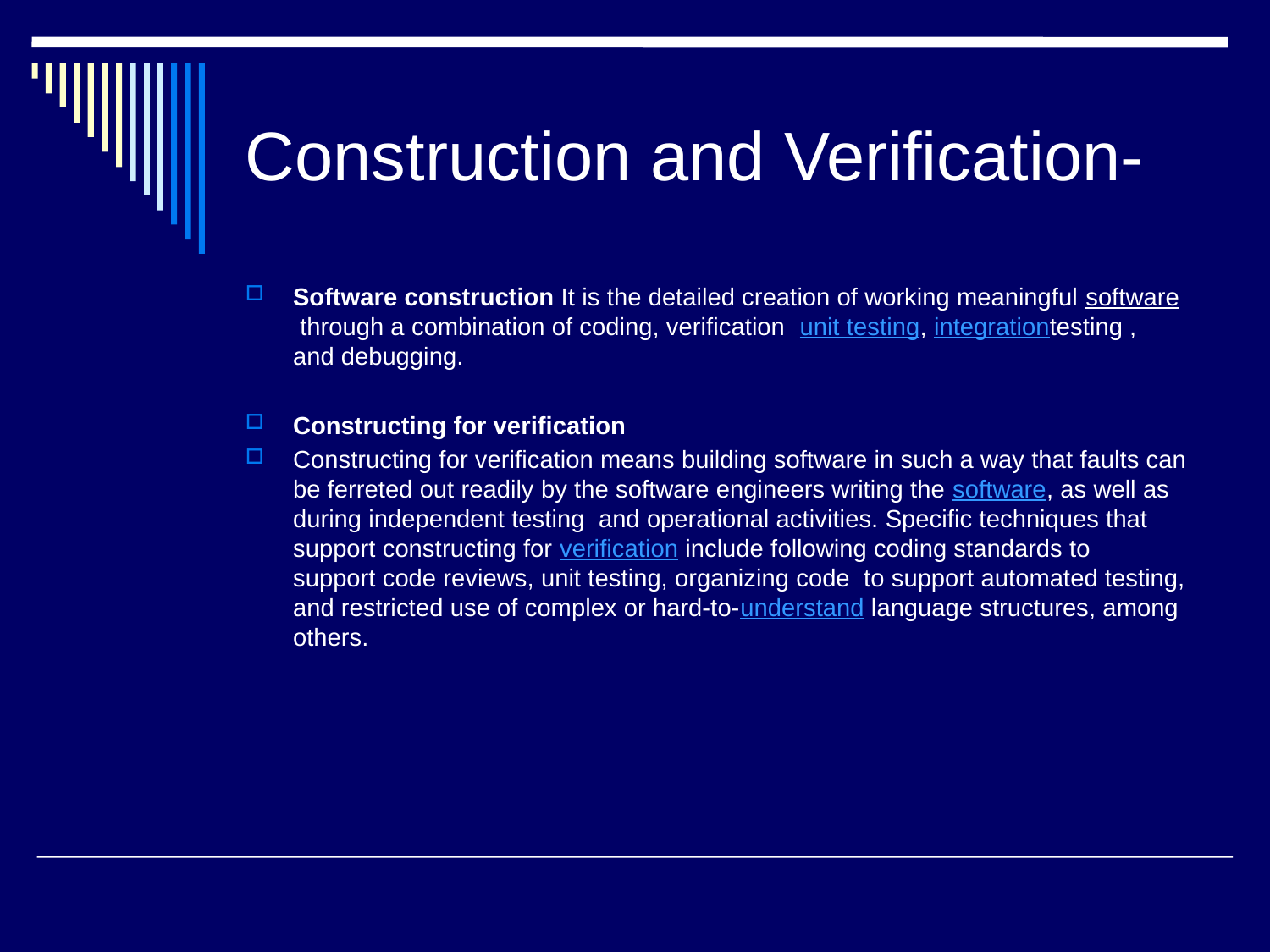

# Construction and Verification-
Software construction It is the detailed creation of working meaningful software through a combination of coding, verification  unit testing, integrationtesting , and debugging.

Constructing for verification
Constructing for verification means building software in such a way that faults can be ferreted out readily by the software engineers writing the software, as well as during independent testing  and operational activities. Specific techniques that support constructing for verification include following coding standards to support code reviews, unit testing, organizing code  to support automated testing, and restricted use of complex or hard-to-understand language structures, among others.